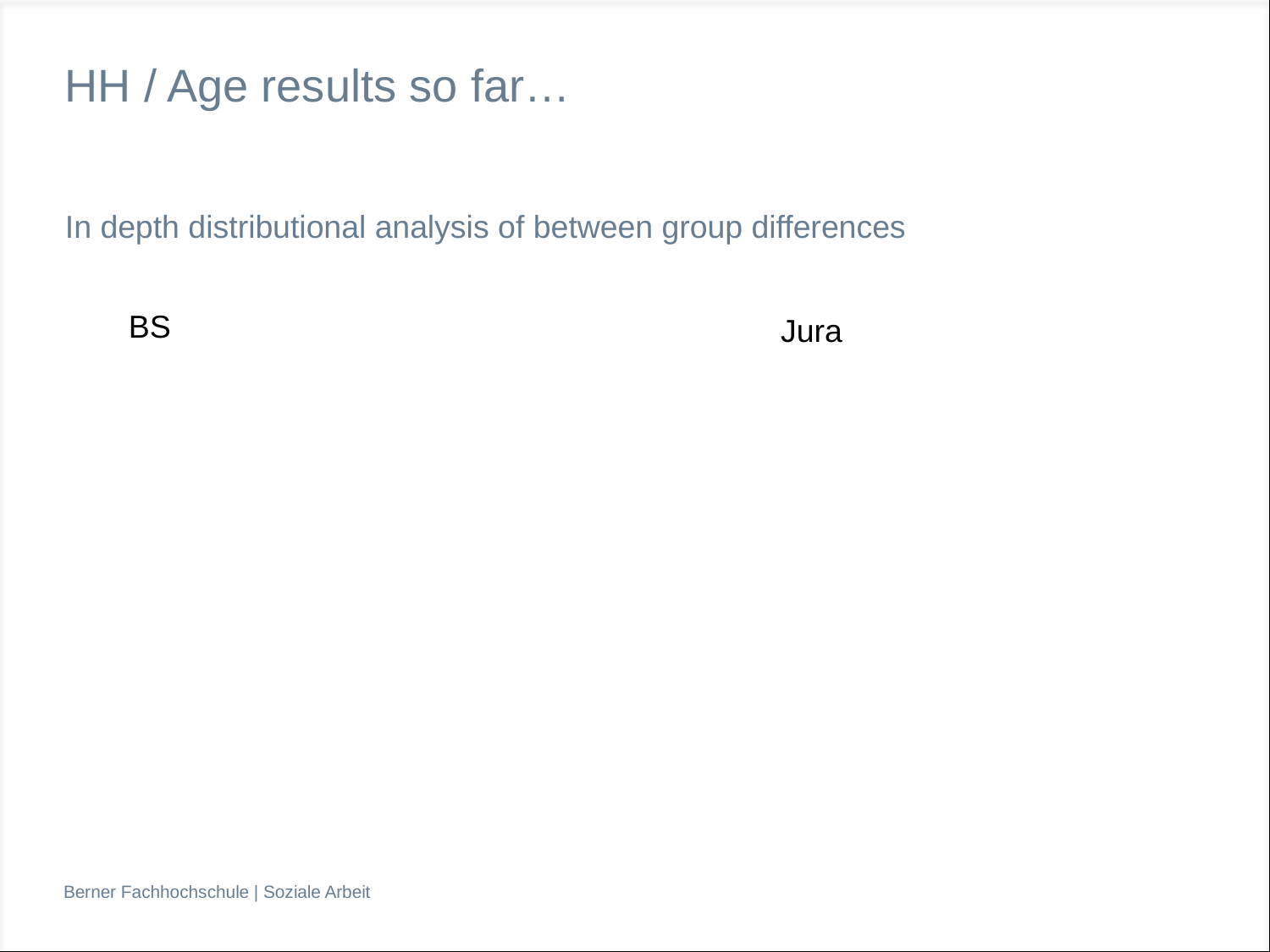

# HH / Age results so far…
In depth distributional analysis of between group differences
BS

Jura